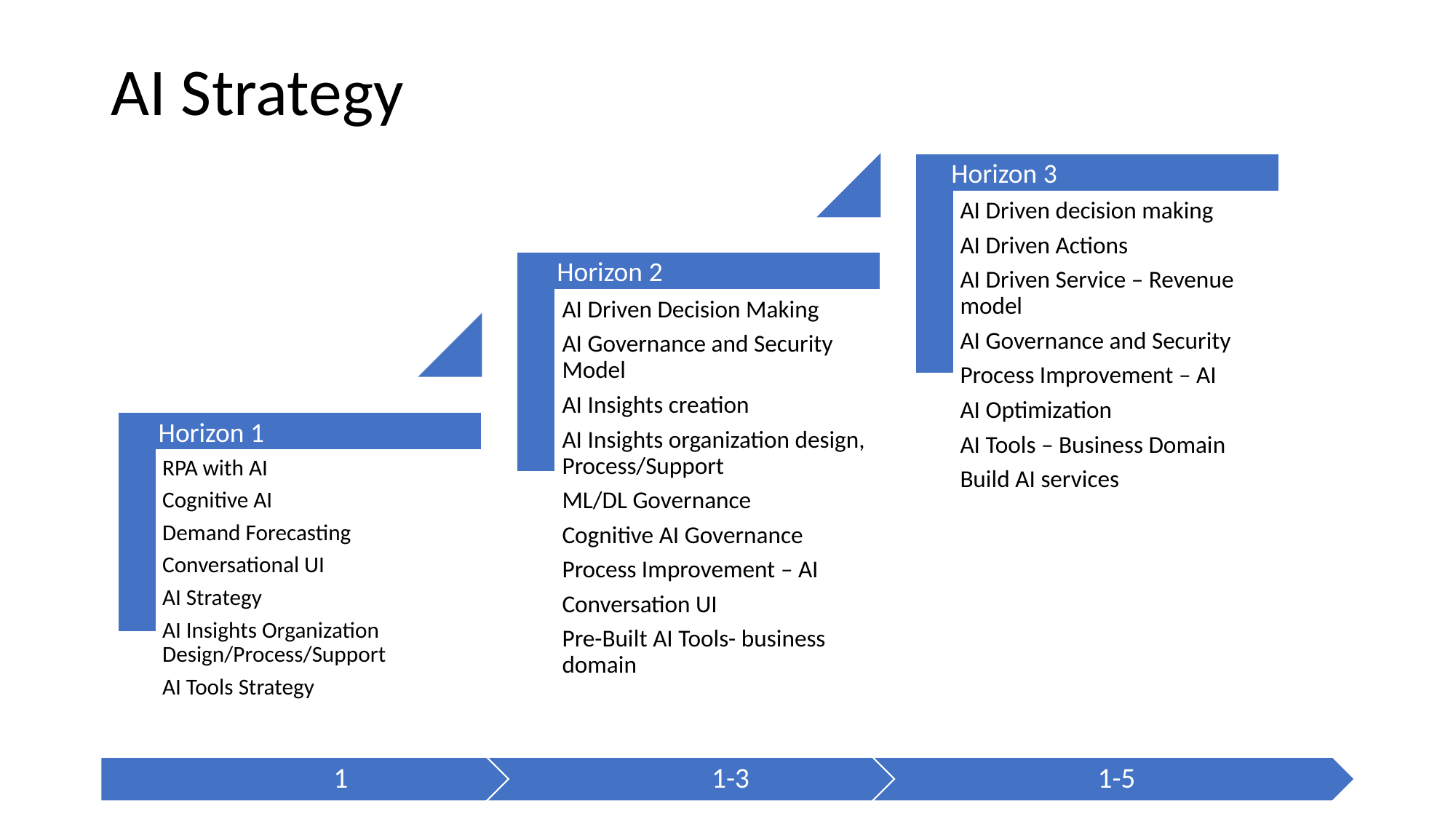

# AI Strategy
Horizon 3
RPA with AI
Cognitive AI
Demand Forecasting
Conversational UI
AI Strategy
AI Insights Organization Design/Process/Support
AI Tools Strategy
AI Driven Decision Making
AI Governance and Security Model
AI Insights creation
AI Insights organization design, Process/Support
ML/DL Governance
Cognitive AI Governance
Process Improvement – AI
Conversation UI
Pre-Built AI Tools- business domain

AI Driven decision making
AI Driven Actions
AI Driven Service – Revenue model
AI Governance and Security
Process Improvement – AI
AI Optimization
AI Tools – Business Domain
Build AI services

Horizon 2
Horizon 1
1
1-3
1-5